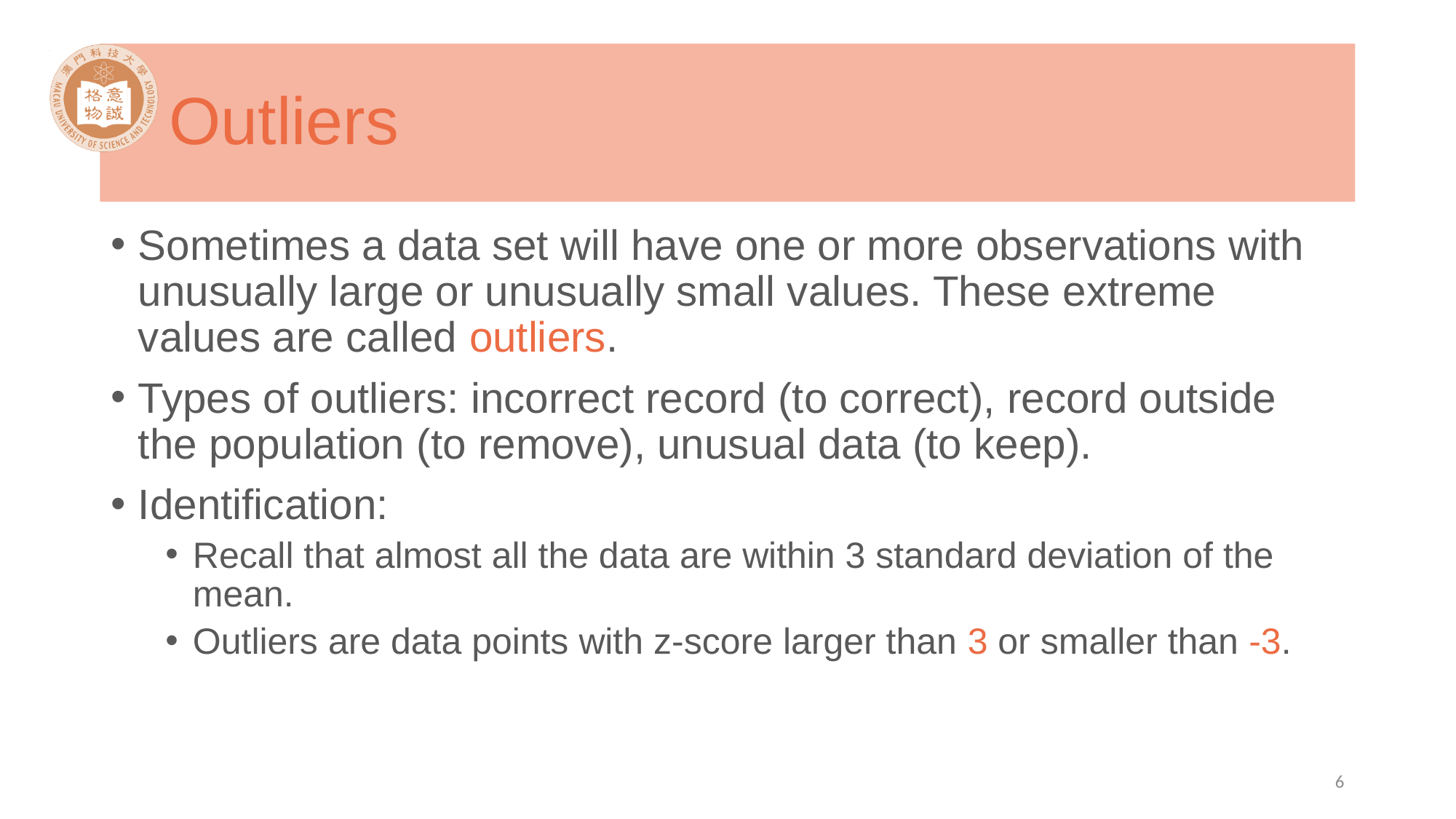

# Outliers
Sometimes a data set will have one or more observations with unusually large or unusually small values. These extreme values are called outliers.
Types of outliers: incorrect record (to correct), record outside the population (to remove), unusual data (to keep).
Identification:
Recall that almost all the data are within 3 standard deviation of the mean.
Outliers are data points with z-score larger than 3 or smaller than -3.

6